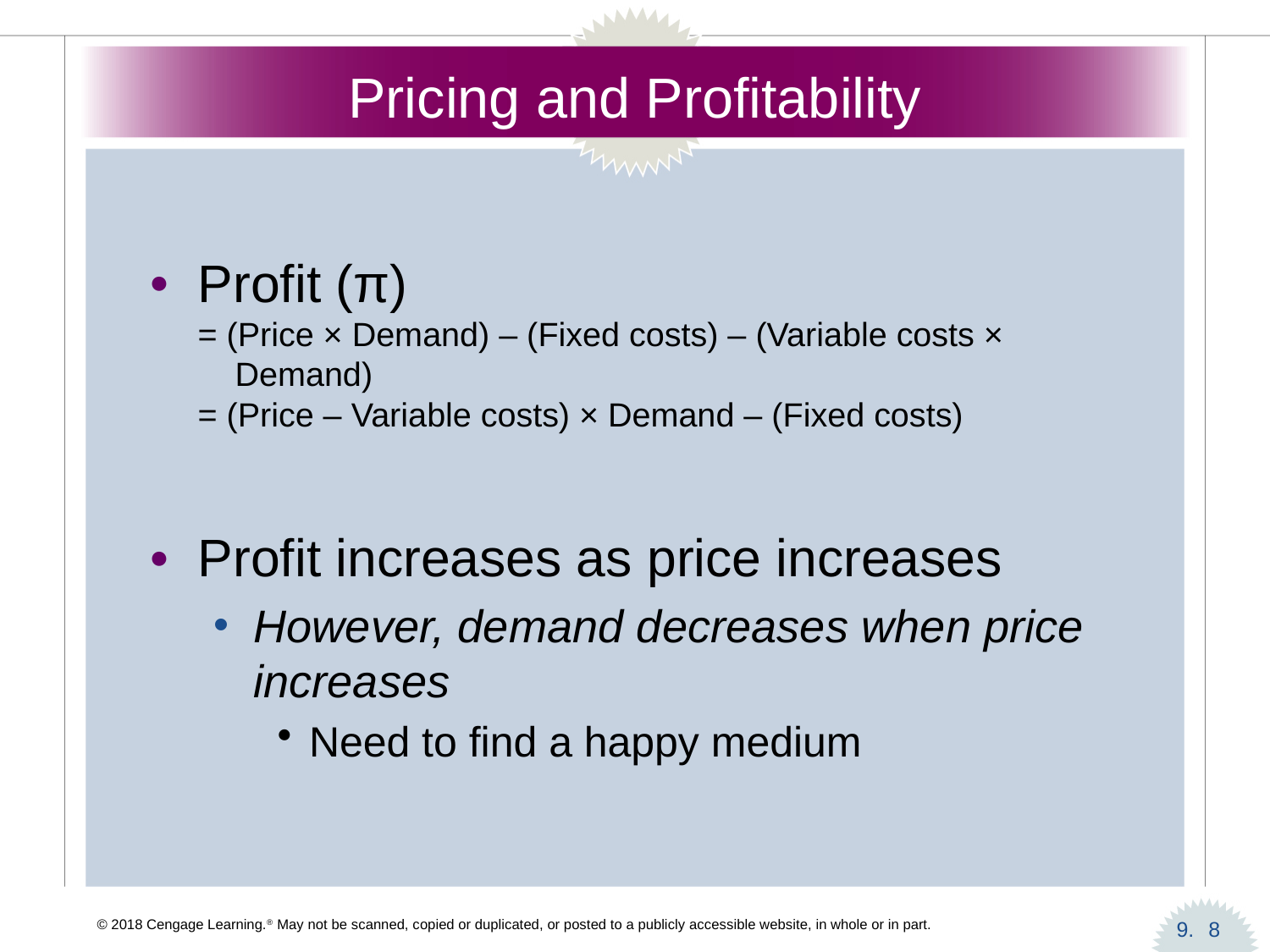

# Pricing and Profitability
Profit (π)
= (Price × Demand) – (Fixed costs) – (Variable costs ×
    Demand)
= (Price – Variable costs) × Demand – (Fixed costs)

Profit increases as price increases
However, demand decreases when price increases
Need to find a happy medium
8